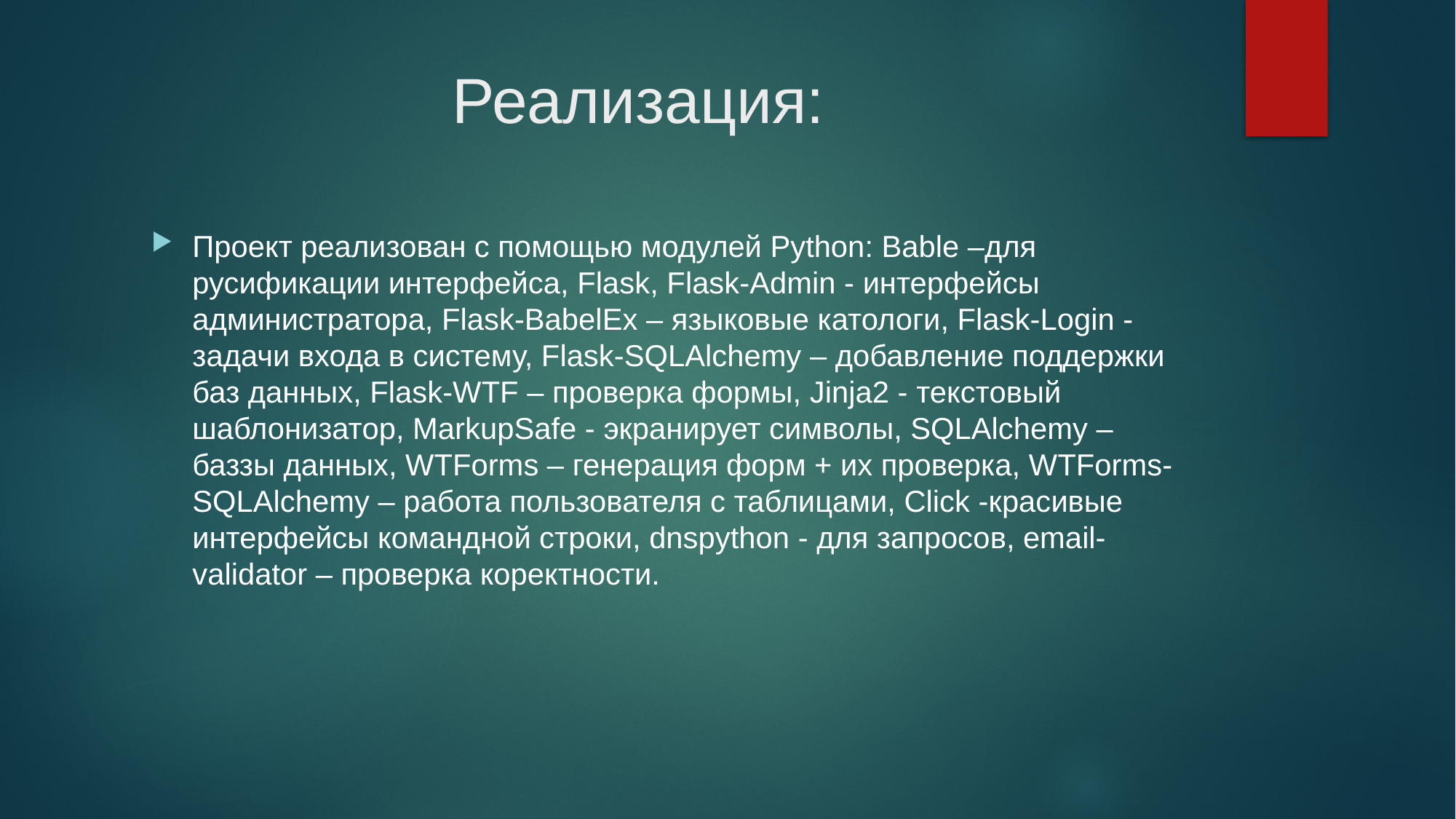

# Реализация:
Проект реализован с помощью модулей Python: Bable –для русификации интерфейса, Flask, Flask-Admin - интерфейсы администратора, Flask-BabelEx – языковые катологи, Flask-Login - задачи входа в систему, Flask-SQLAlchemy – добавление поддержки баз данных, Flask-WTF – проверка формы, Jinja2 - текстовый шаблонизатор, MarkupSafe - экранирует символы, SQLAlchemy –баззы данных, WTForms – генерация форм + их проверка, WTForms-SQLAlchemy – работа пользователя с таблицами, Click -красивые интерфейсы командной строки, dnspython - для запросов, email-validator – проверка коректности.